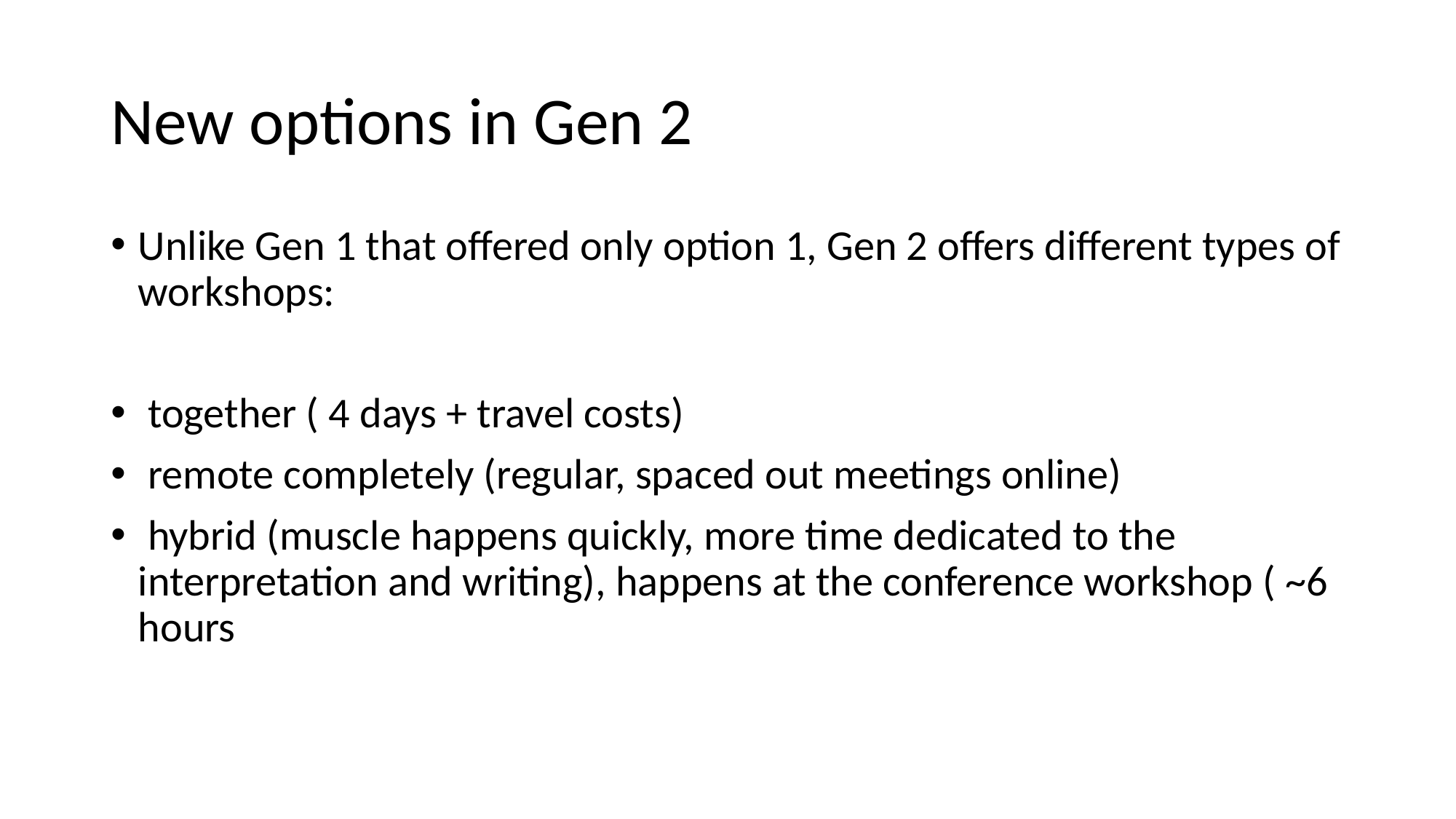

# New options in Gen 2
Unlike Gen 1 that offered only option 1, Gen 2 offers different types of workshops:

 together ( 4 days + travel costs)
 remote completely (regular, spaced out meetings online)
 hybrid (muscle happens quickly, more time dedicated to the interpretation and writing), happens at the conference workshop ( ~6 hours